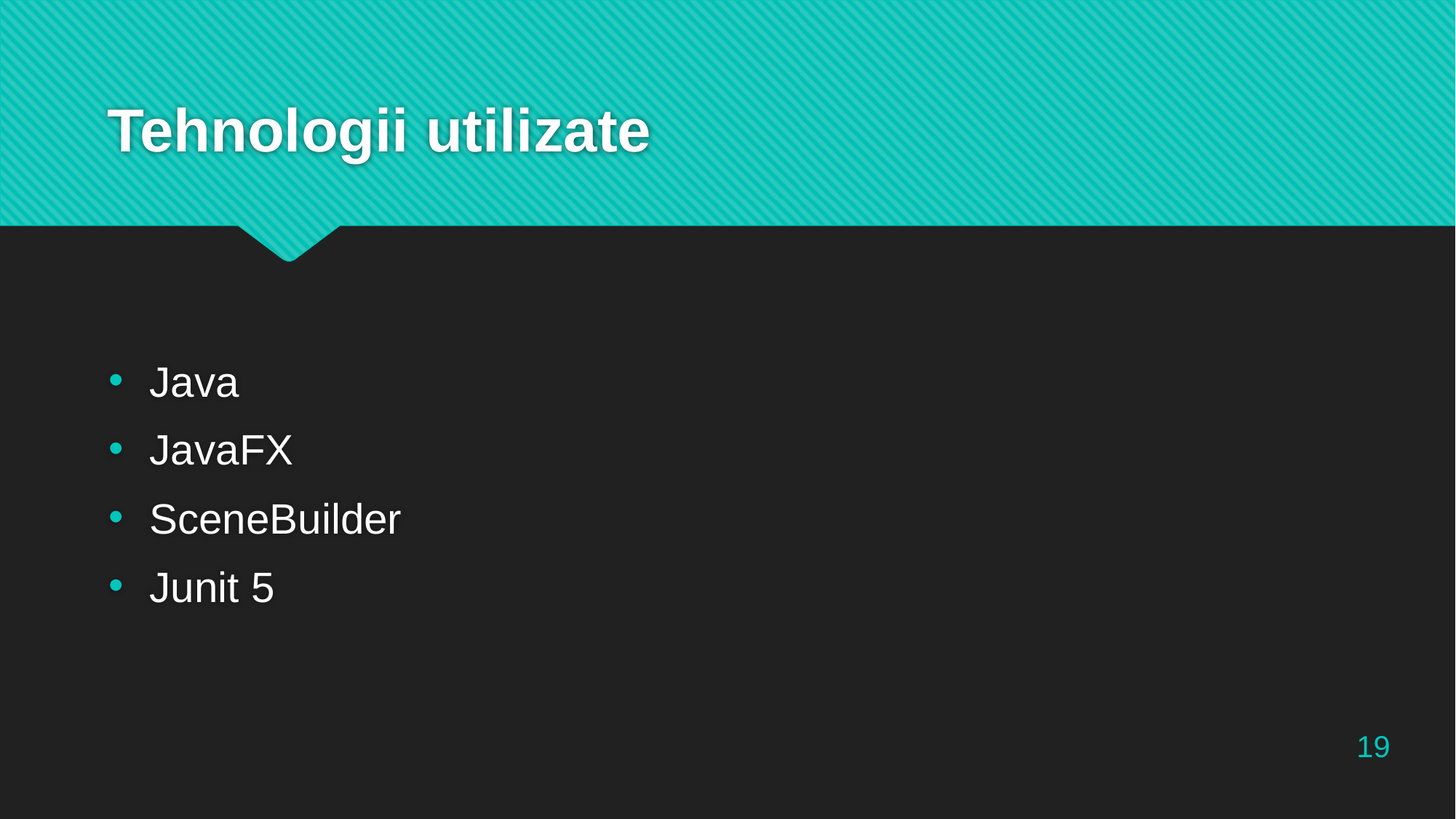

# Tehnologii utilizate
Java
JavaFX
SceneBuilder
Junit 5
19